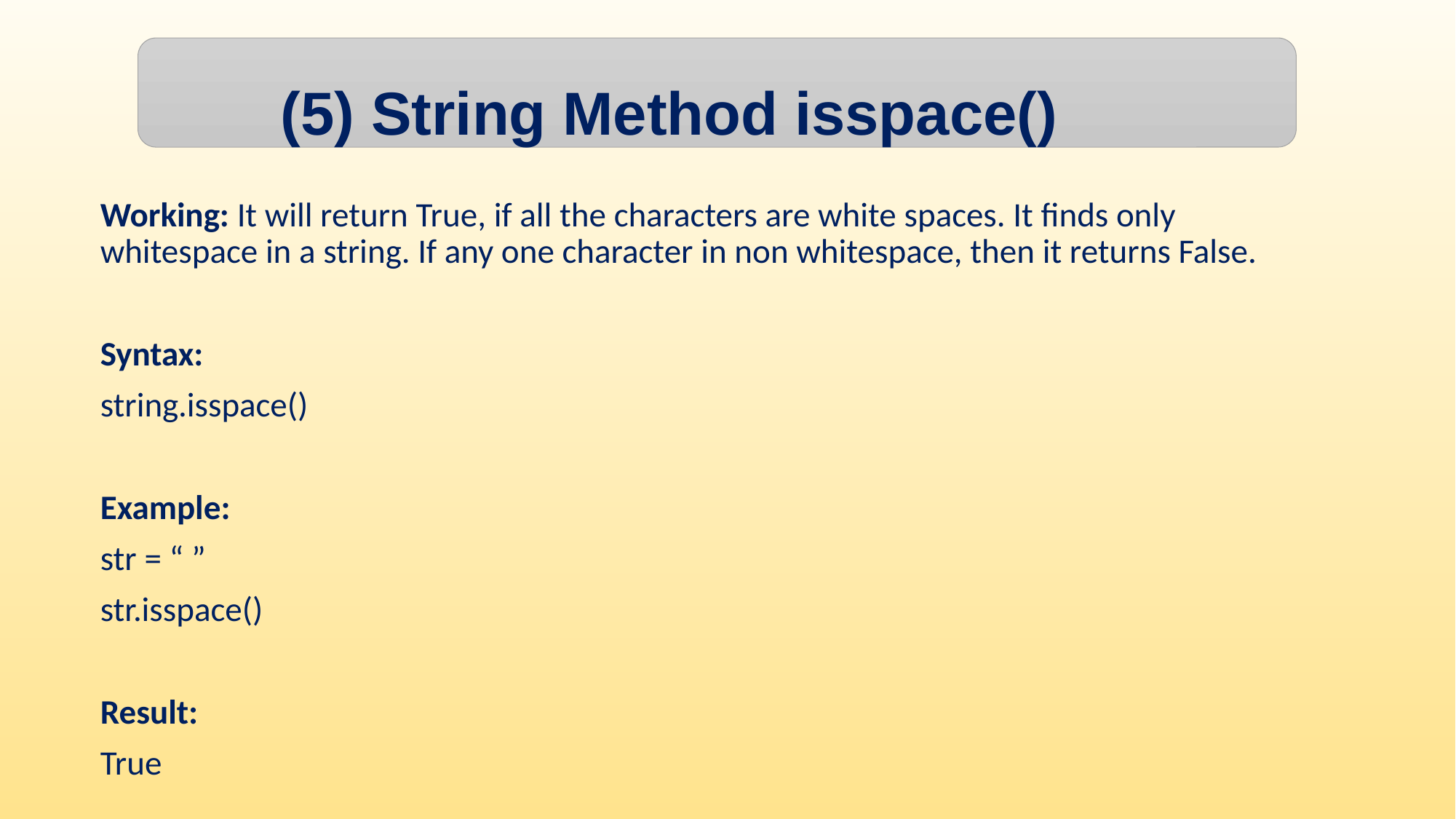

(5) String Method isspace()
Working: It will return True, if all the characters are white spaces. It finds only whitespace in a string. If any one character in non whitespace, then it returns False.

Syntax:
string.isspace()

Example:
str = “ ”
str.isspace()

Result:
True